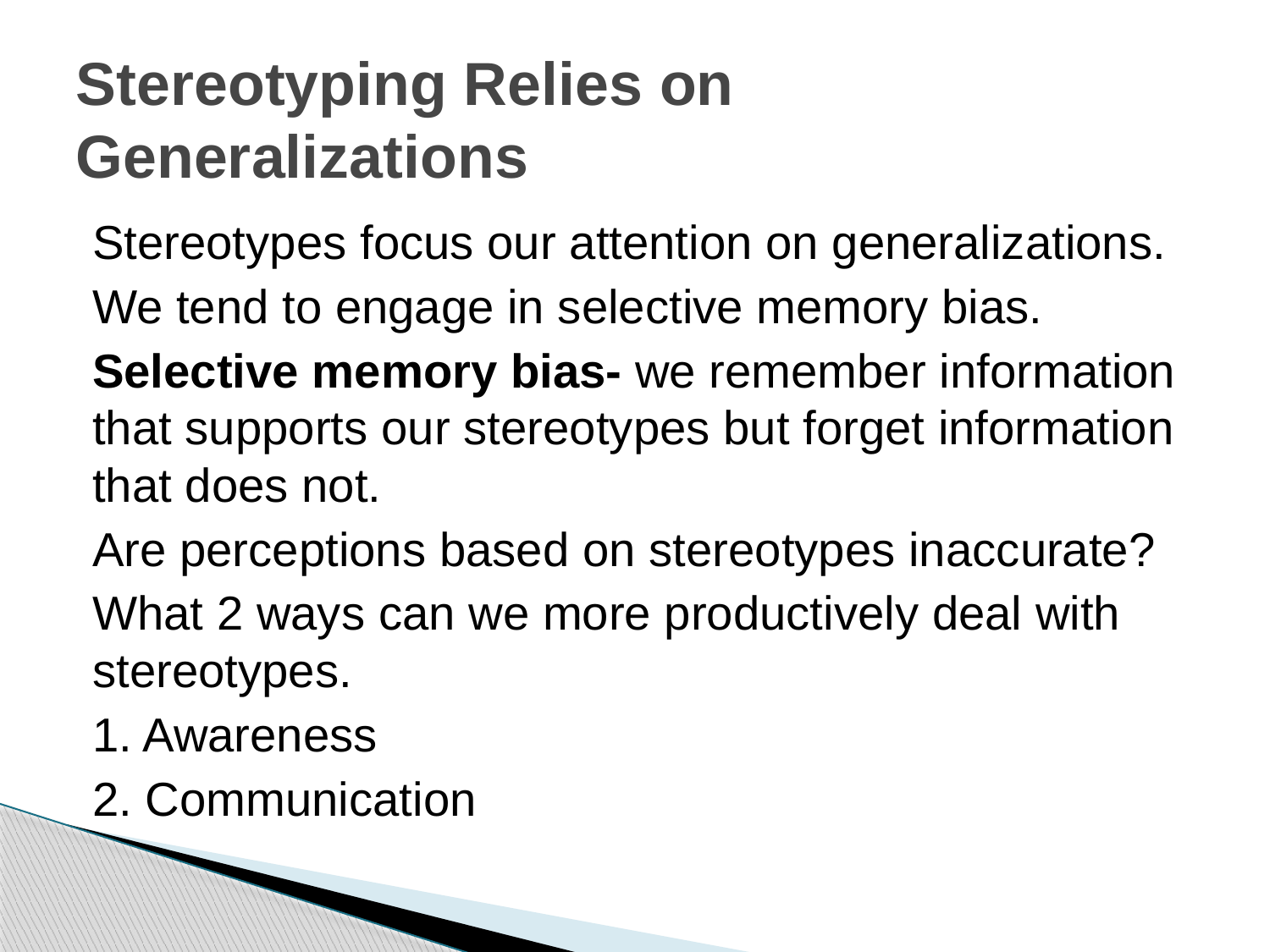

# Stereotyping Relies on Generalizations
Stereotypes focus our attention on generalizations.
We tend to engage in selective memory bias.
Selective memory bias- we remember information that supports our stereotypes but forget information that does not.
Are perceptions based on stereotypes inaccurate?
What 2 ways can we more productively deal with stereotypes.
1. Awareness
2. Communication